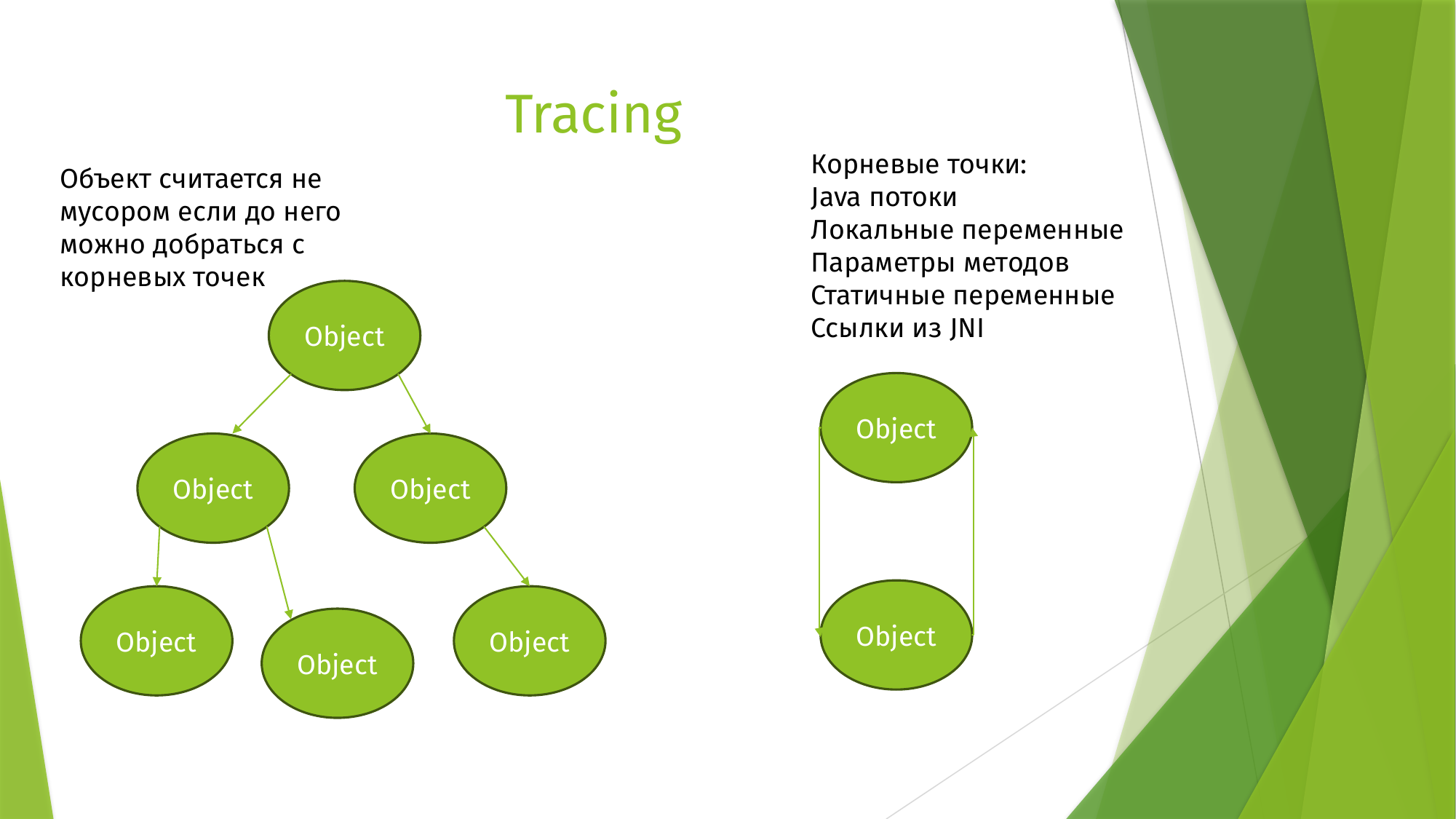

# Tracing
Корневые точки:
Java потоки
Локальные переменные
Параметры методов
Статичные переменные
Ссылки из JNI
Объект считается не мусором если до него можно добраться с корневых точек
Object
Object
Object
Object
Object
Object
Object
Object